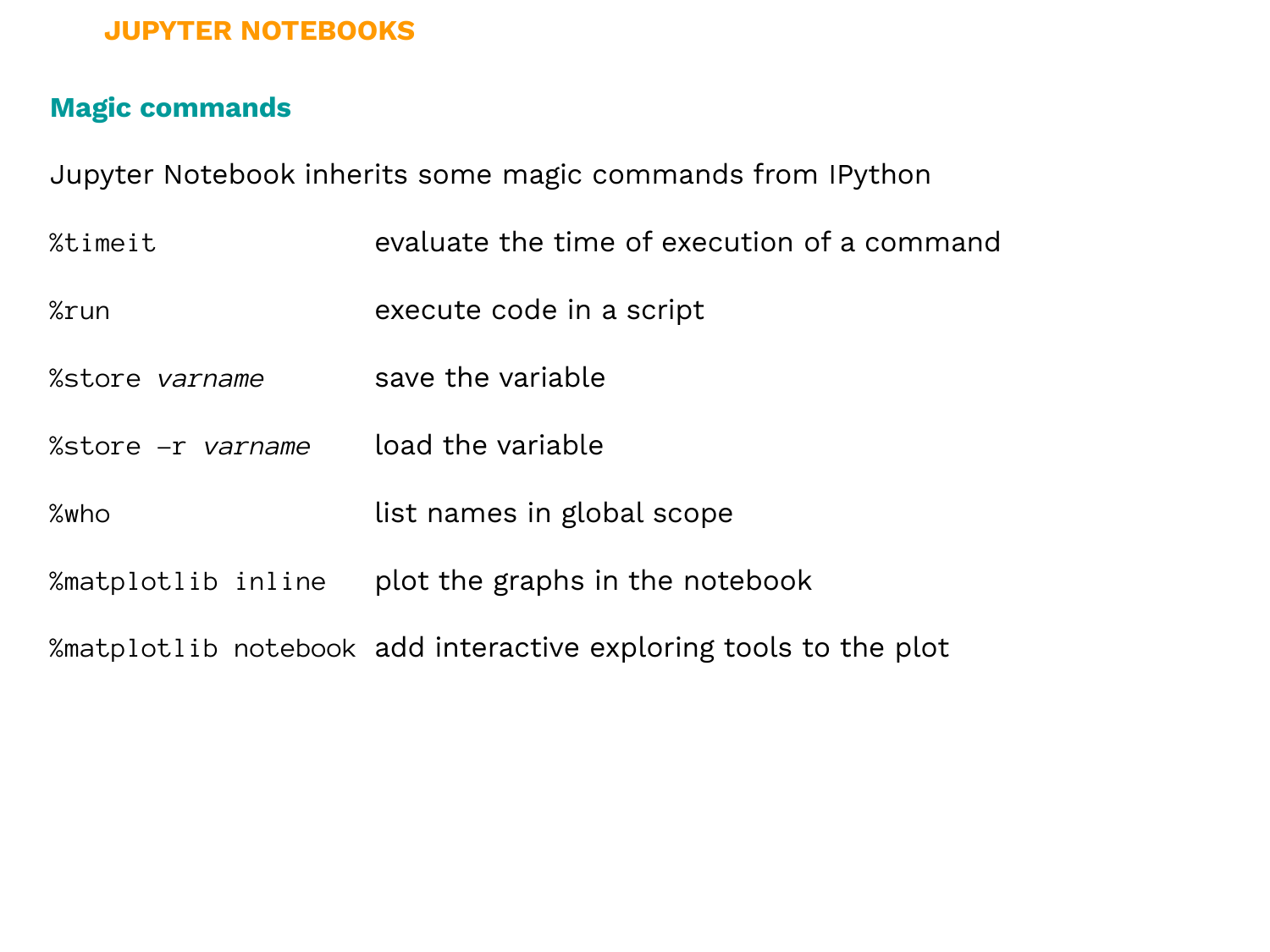

JUPYTER NOTEBOOKS
Magic commands

Jupyter Notebook inherits some magic commands from IPython

%timeit              evaluate the time of execution of a command

%run                 execute code in a script

%store varname       save the variable

%store –r varname    load the variable

%who                 list names in global scope

%matplotlib inline   plot the graphs in the notebook

%matplotlib notebook add interactive exploring tools to the plot